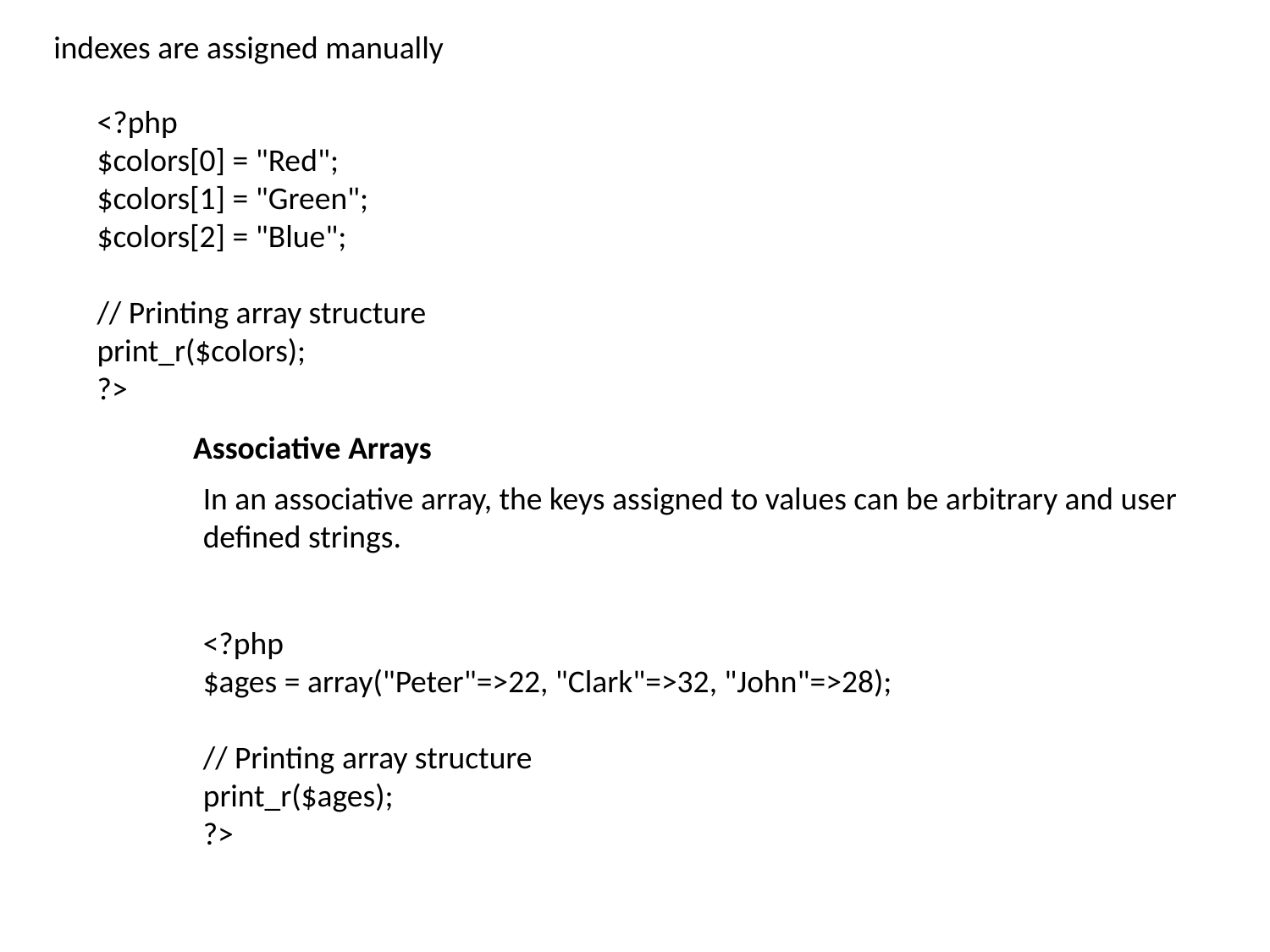

indexes are assigned manually
<?php
$colors[0] = "Red";
$colors[1] = "Green";
$colors[2] = "Blue";

// Printing array structure
print_r($colors);
?>
Associative Arrays
In an associative array, the keys assigned to values can be arbitrary and user defined strings.
<?php
$ages = array("Peter"=>22, "Clark"=>32, "John"=>28);

// Printing array structure
print_r($ages);
?>